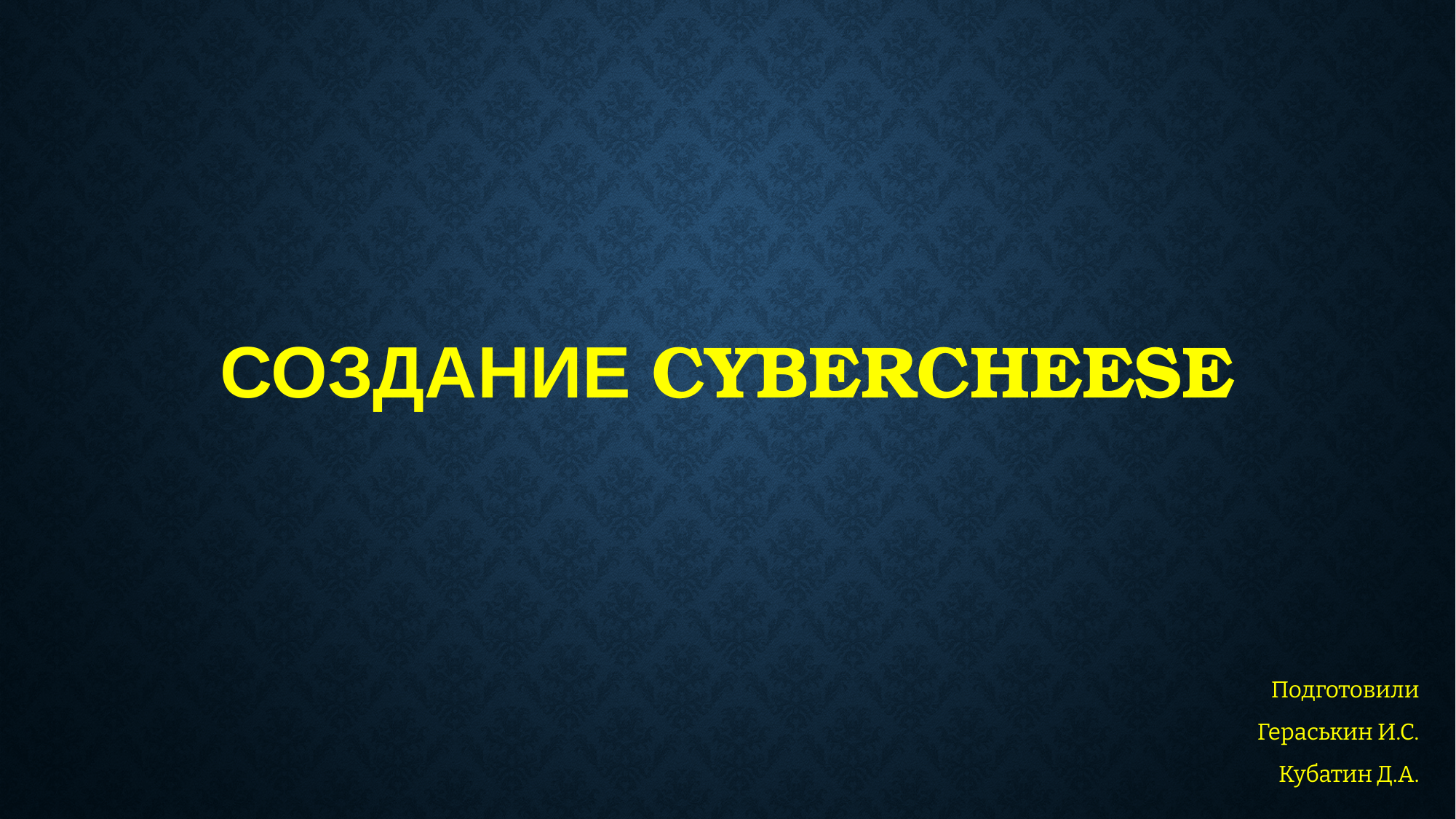

# Создание CYBERCHEESE
Подготовили
Гераськин И.С.
Кубатин Д.А.